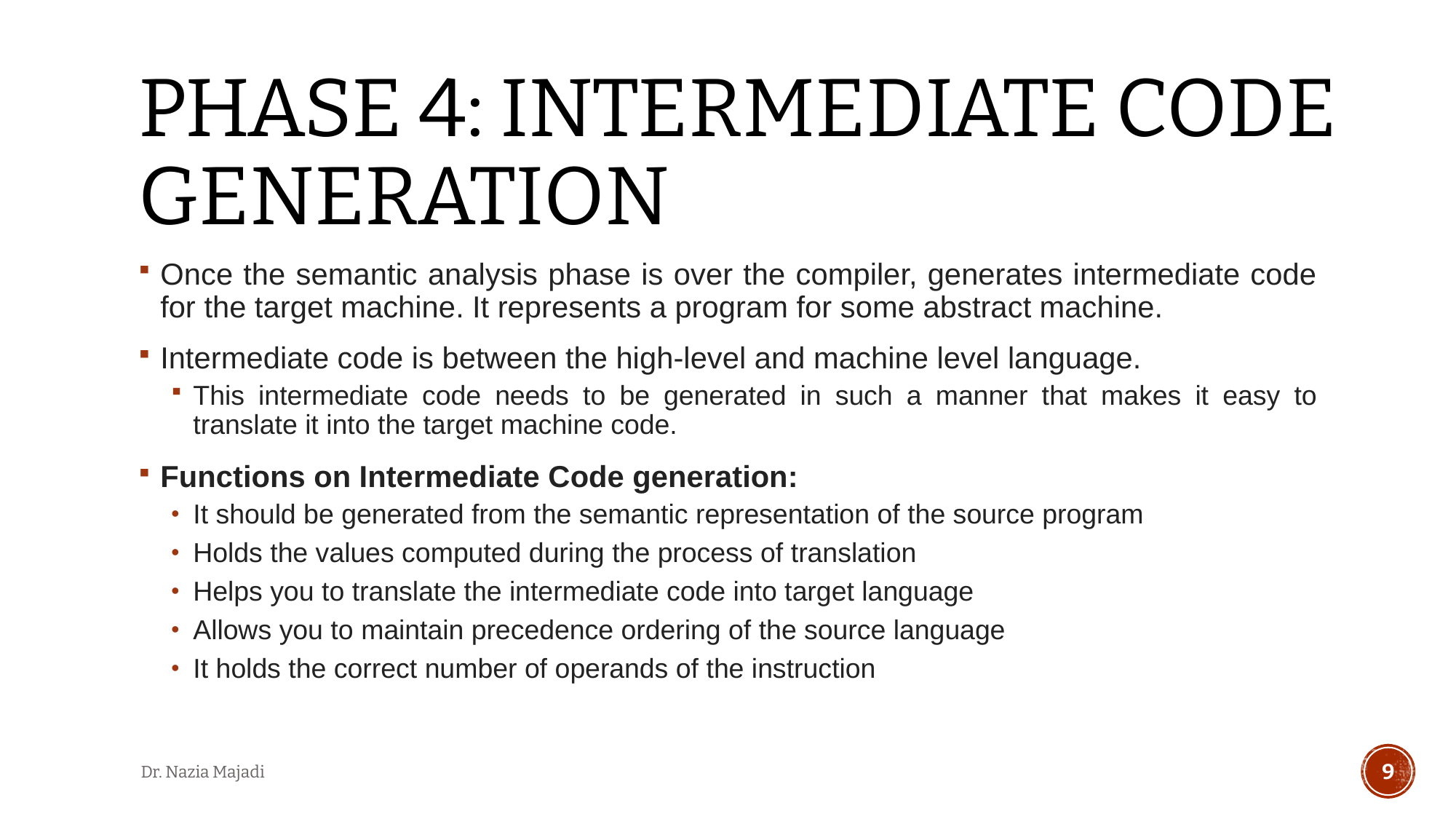

# Phase 4: Intermediate code generation
Once the semantic analysis phase is over the compiler, generates intermediate code for the target machine. It represents a program for some abstract machine.
Intermediate code is between the high-level and machine level language.
This intermediate code needs to be generated in such a manner that makes it easy to translate it into the target machine code.
Functions on Intermediate Code generation:
It should be generated from the semantic representation of the source program
Holds the values computed during the process of translation
Helps you to translate the intermediate code into target language
Allows you to maintain precedence ordering of the source language
It holds the correct number of operands of the instruction

Dr. Nazia Majadi
9